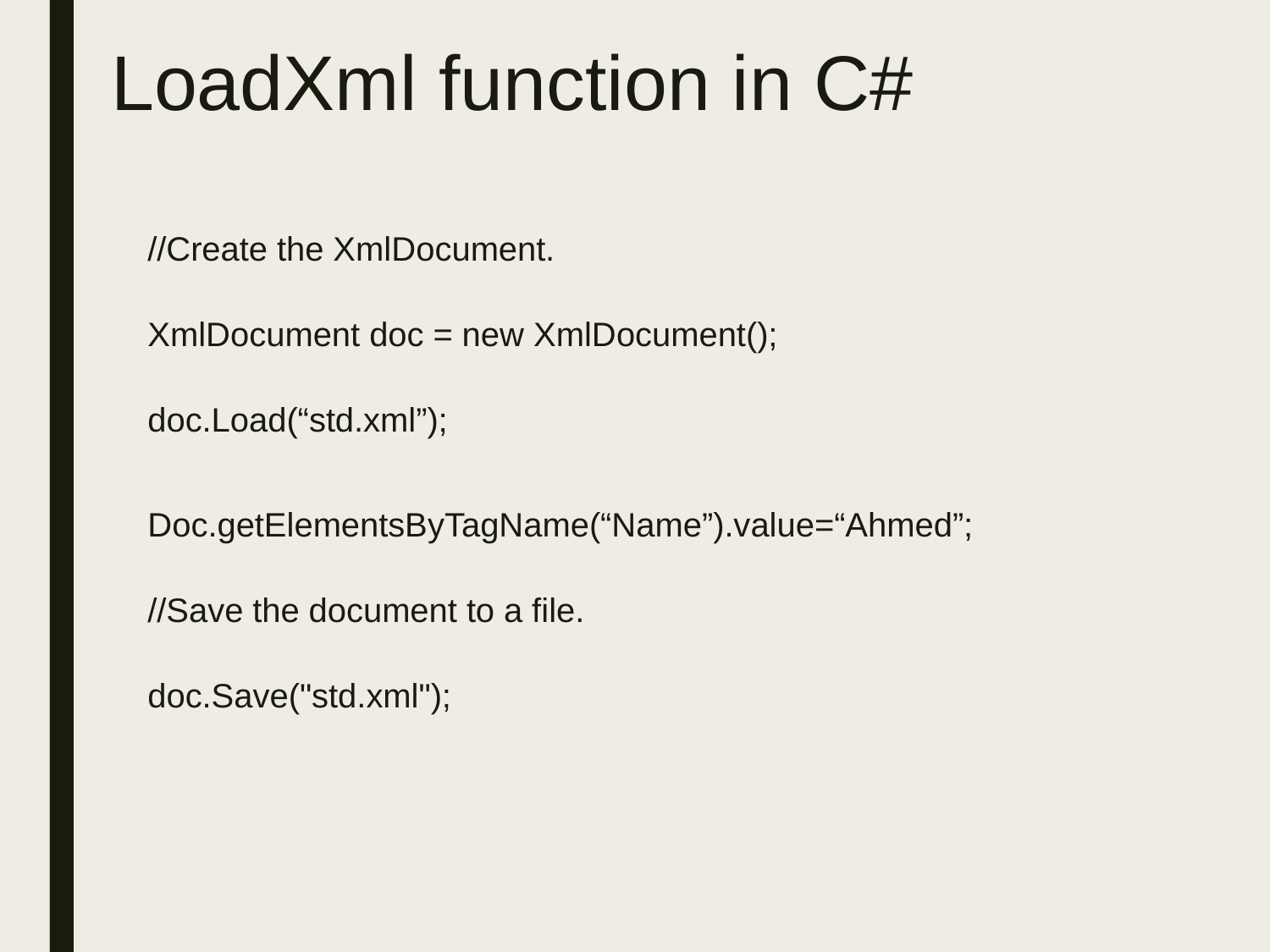

# LoadXml function in C#
//Create the XmlDocument.
XmlDocument doc = new XmlDocument();
doc.Load(“std.xml”);
Doc.getElementsByTagName(“Name”).value=“Ahmed”;
//Save the document to a file.
doc.Save("std.xml");